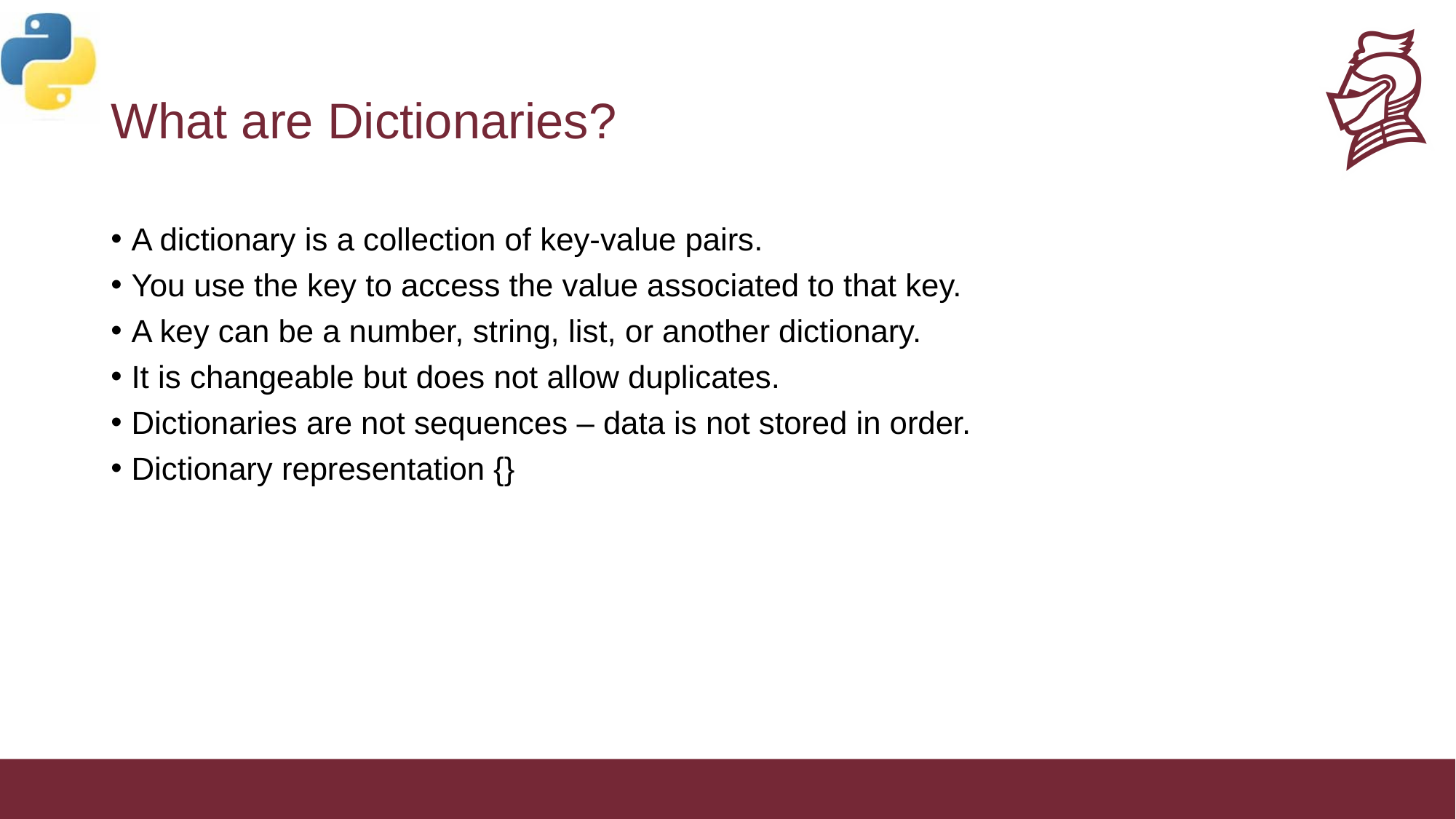

# What are Dictionaries?
A dictionary is a collection of key-value pairs.
You use the key to access the value associated to that key.
A key can be a number, string, list, or another dictionary.
It is changeable but does not allow duplicates.
Dictionaries are not sequences – data is not stored in order.
Dictionary representation {}